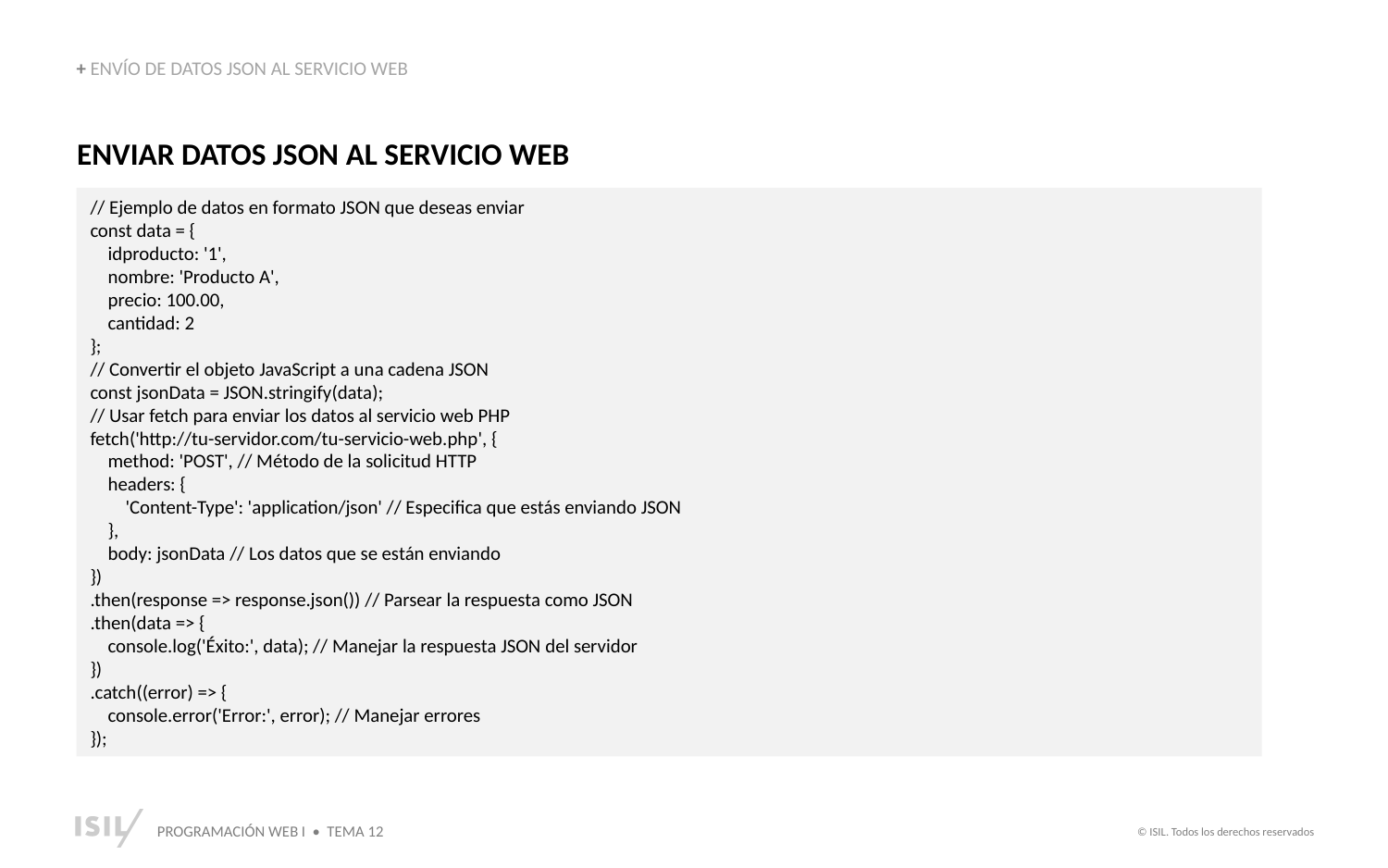

+ ENVÍO DE DATOS JSON AL SERVICIO WEB

ENVIAR DATOS JSON AL SERVICIO WEB
// Ejemplo de datos en formato JSON que deseas enviar
const data = {
    idproducto: '1',
    nombre: 'Producto A',
    precio: 100.00,
    cantidad: 2
};
// Convertir el objeto JavaScript a una cadena JSON
const jsonData = JSON.stringify(data);
// Usar fetch para enviar los datos al servicio web PHP
fetch('http://tu-servidor.com/tu-servicio-web.php', {
    method: 'POST', // Método de la solicitud HTTP
    headers: {
        'Content-Type': 'application/json' // Especifica que estás enviando JSON
    },
    body: jsonData // Los datos que se están enviando
})
.then(response => response.json()) // Parsear la respuesta como JSON
.then(data => {
    console.log('Éxito:', data); // Manejar la respuesta JSON del servidor
})
.catch((error) => {
    console.error('Error:', error); // Manejar errores
});